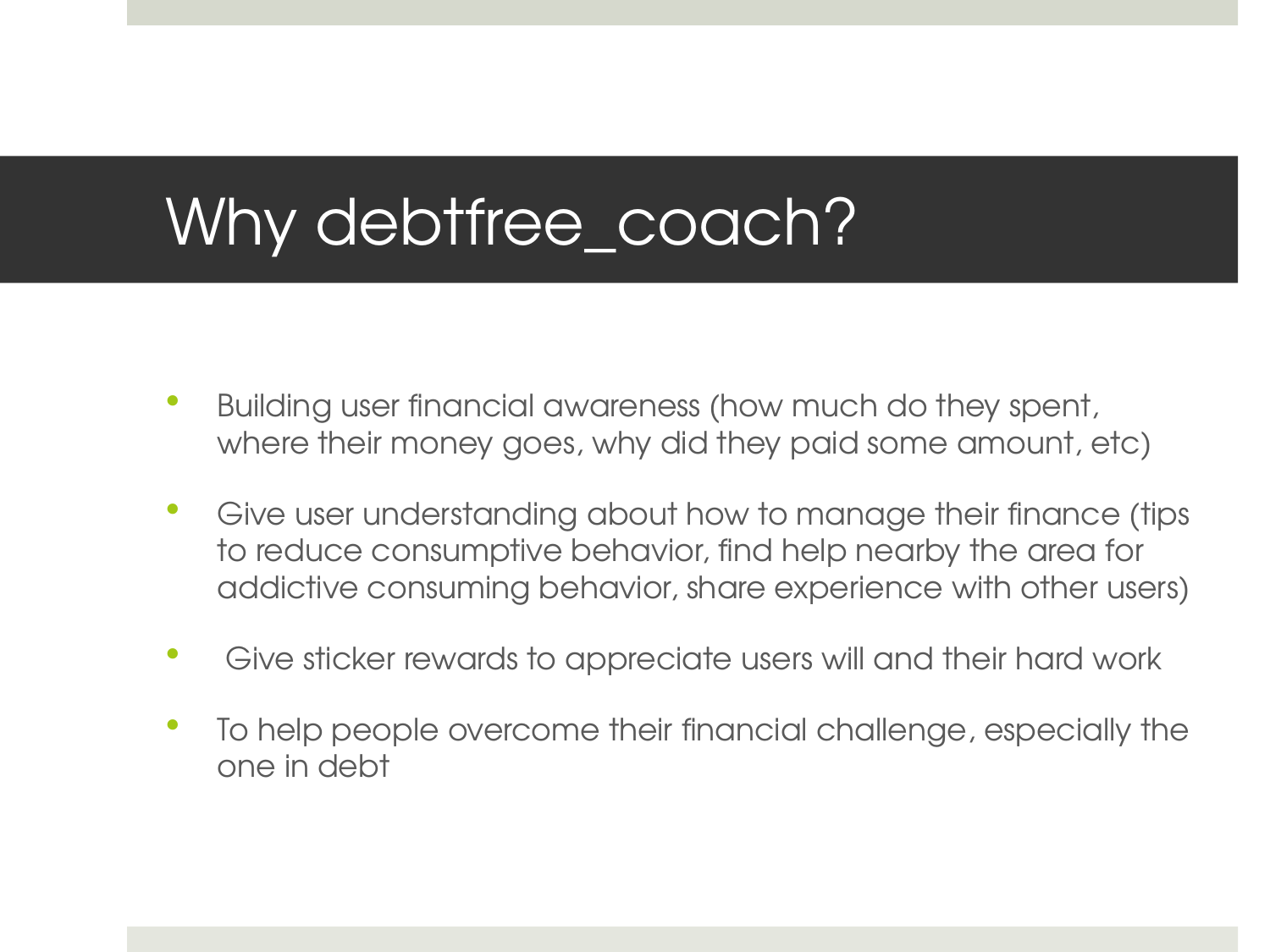

# Why debtfree_coach?

Building user financial awareness (how much do they spent, where their money goes, why did they paid some amount, etc)
Give user understanding about how to manage their finance (tips to reduce consumptive behavior, find help nearby the area for addictive consuming behavior, share experience with other users)
 Give sticker rewards to appreciate users will and their hard work
To help people overcome their financial challenge, especially the one in debt